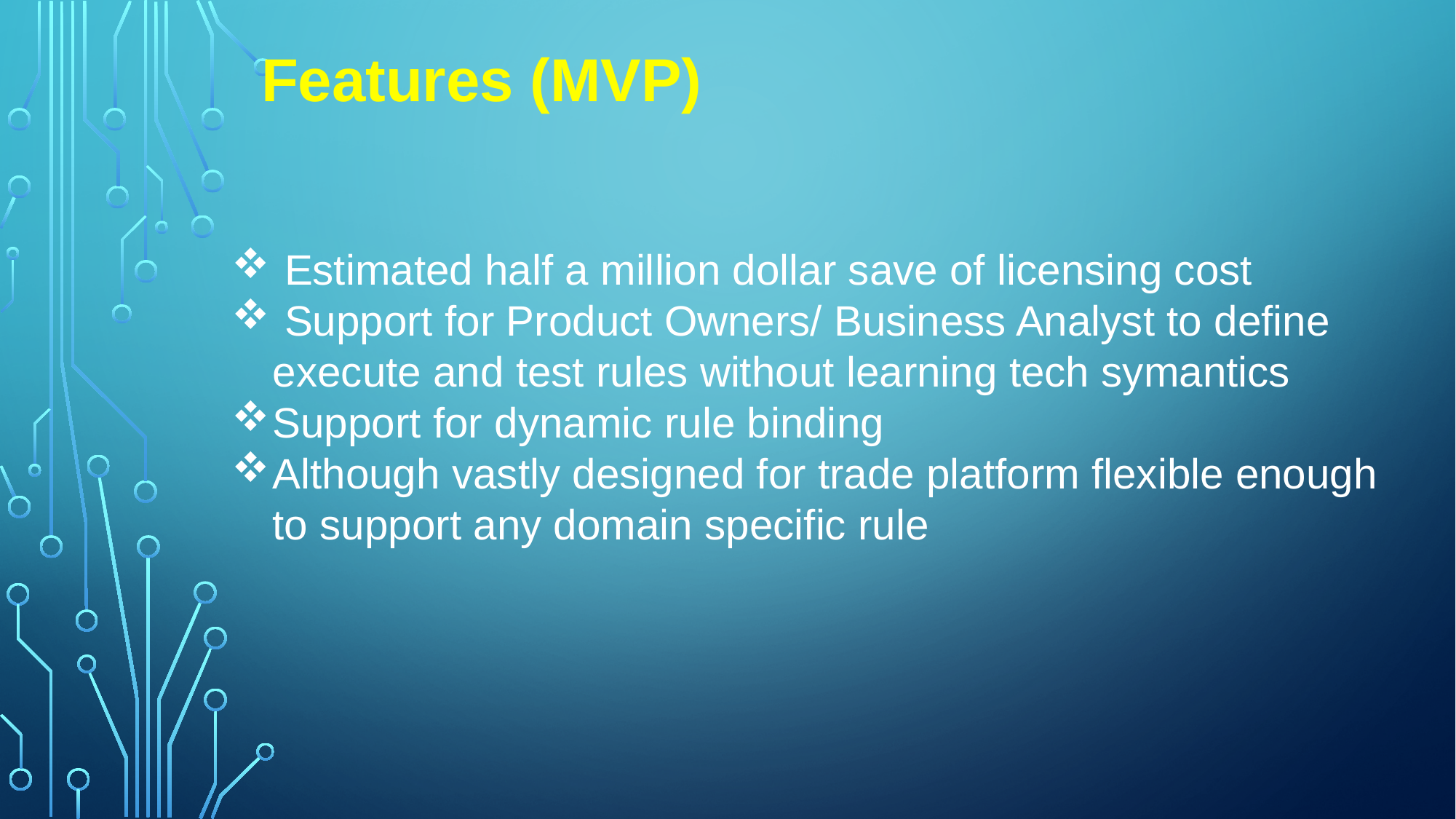

Features (MVP)
 Estimated half a million dollar save of licensing cost
 Support for Product Owners/ Business Analyst to define execute and test rules without learning tech symantics
Support for dynamic rule binding
Although vastly designed for trade platform flexible enough to support any domain specific rule